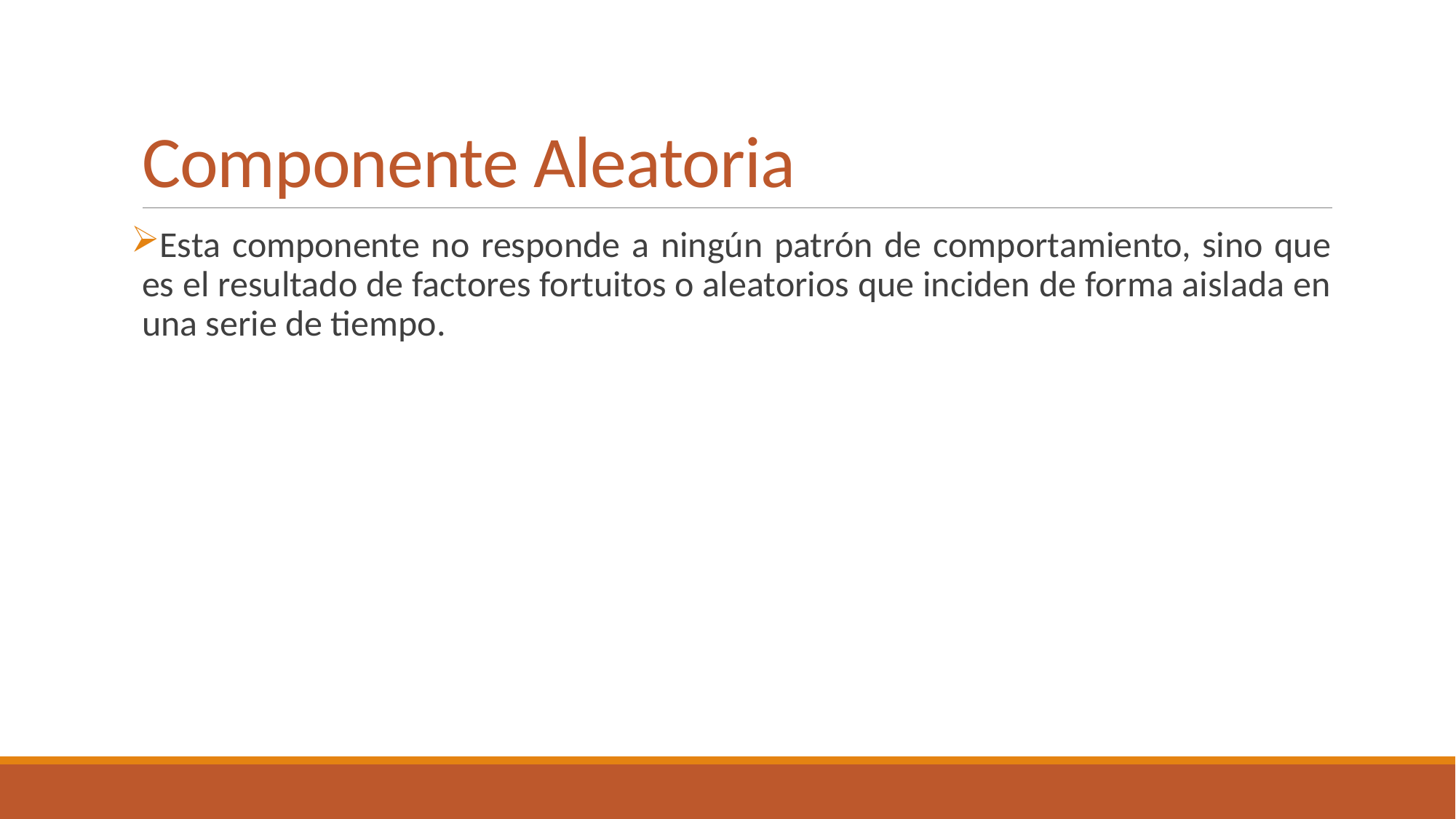

# Componente Aleatoria
Esta componente no responde a ningún patrón de comportamiento, sino que es el resultado de factores fortuitos o aleatorios que inciden de forma aislada en una serie de tiempo.